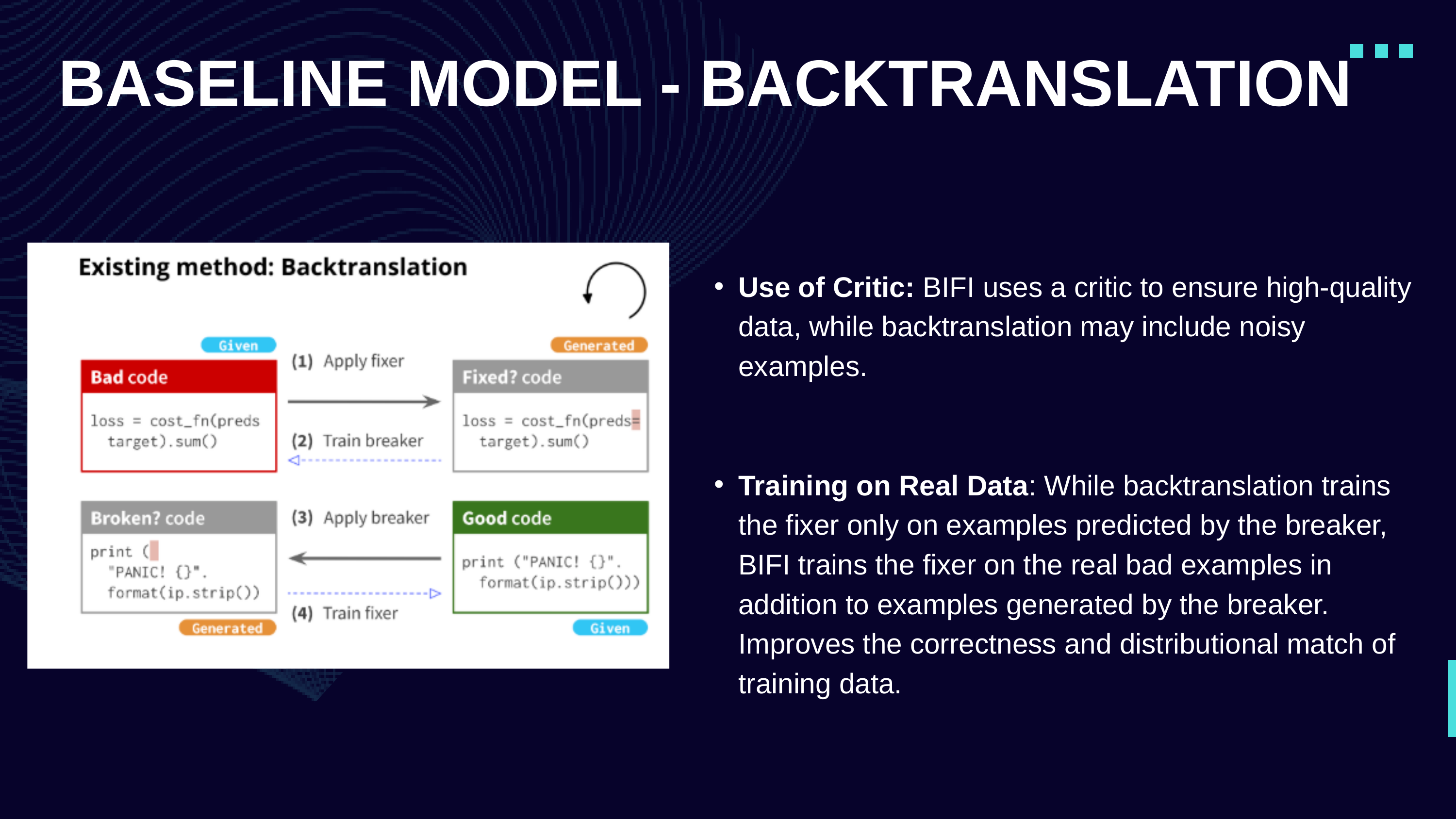

BASELINE MODEL - BACKTRANSLATION

Use of Critic: BIFI uses a critic to ensure high-quality data, while backtranslation may include noisy examples.

Training on Real Data: While backtranslation trains the fixer only on examples predicted by the breaker, BIFI trains the fixer on the real bad examples in addition to examples generated by the breaker. Improves the correctness and distributional match of training data.